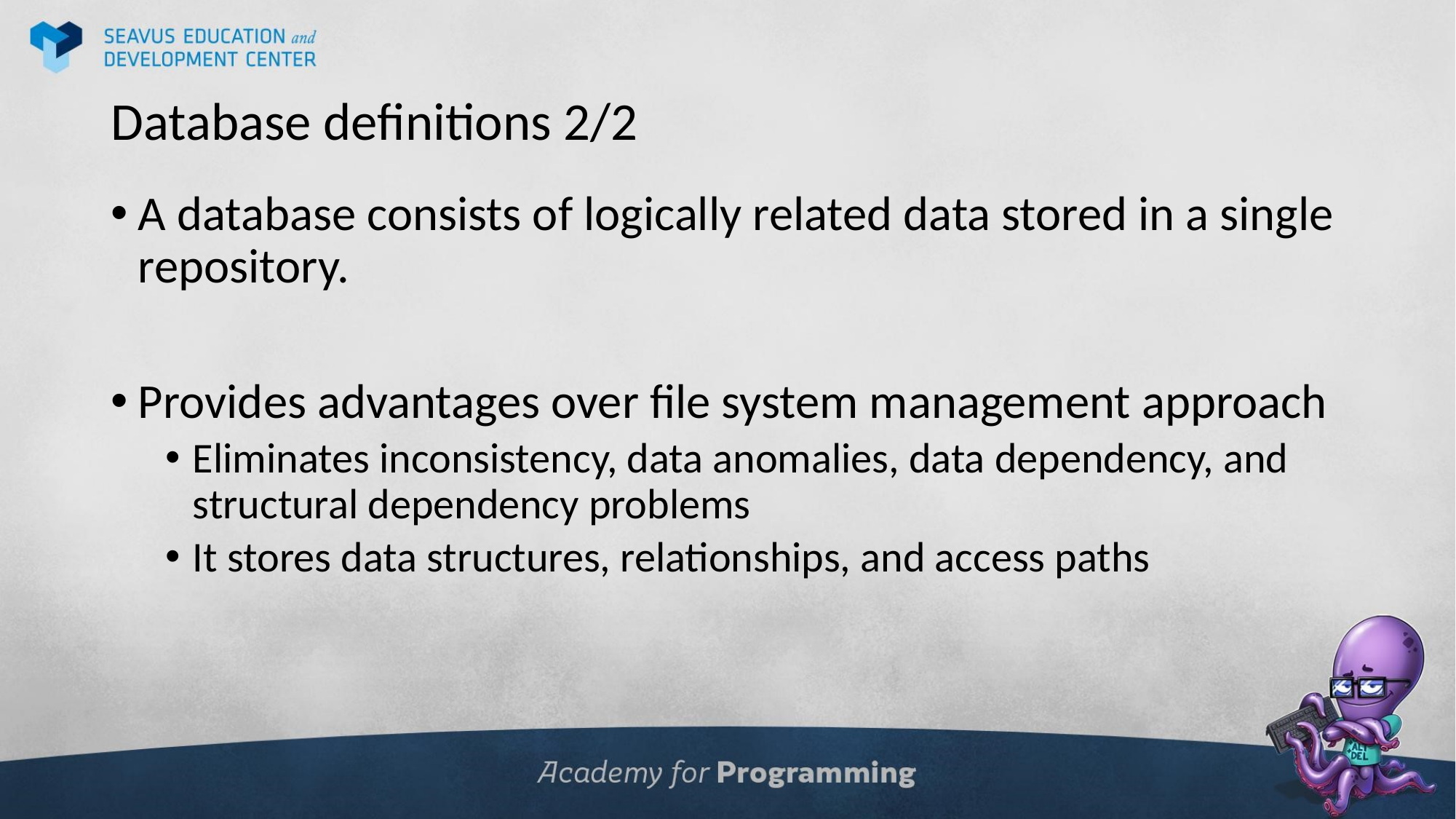

# Database definitions 2/2
A database consists of logically related data stored in a single repository.

Provides advantages over file system management approach
Eliminates inconsistency, data anomalies, data dependency, and structural dependency problems
It stores data structures, relationships, and access paths